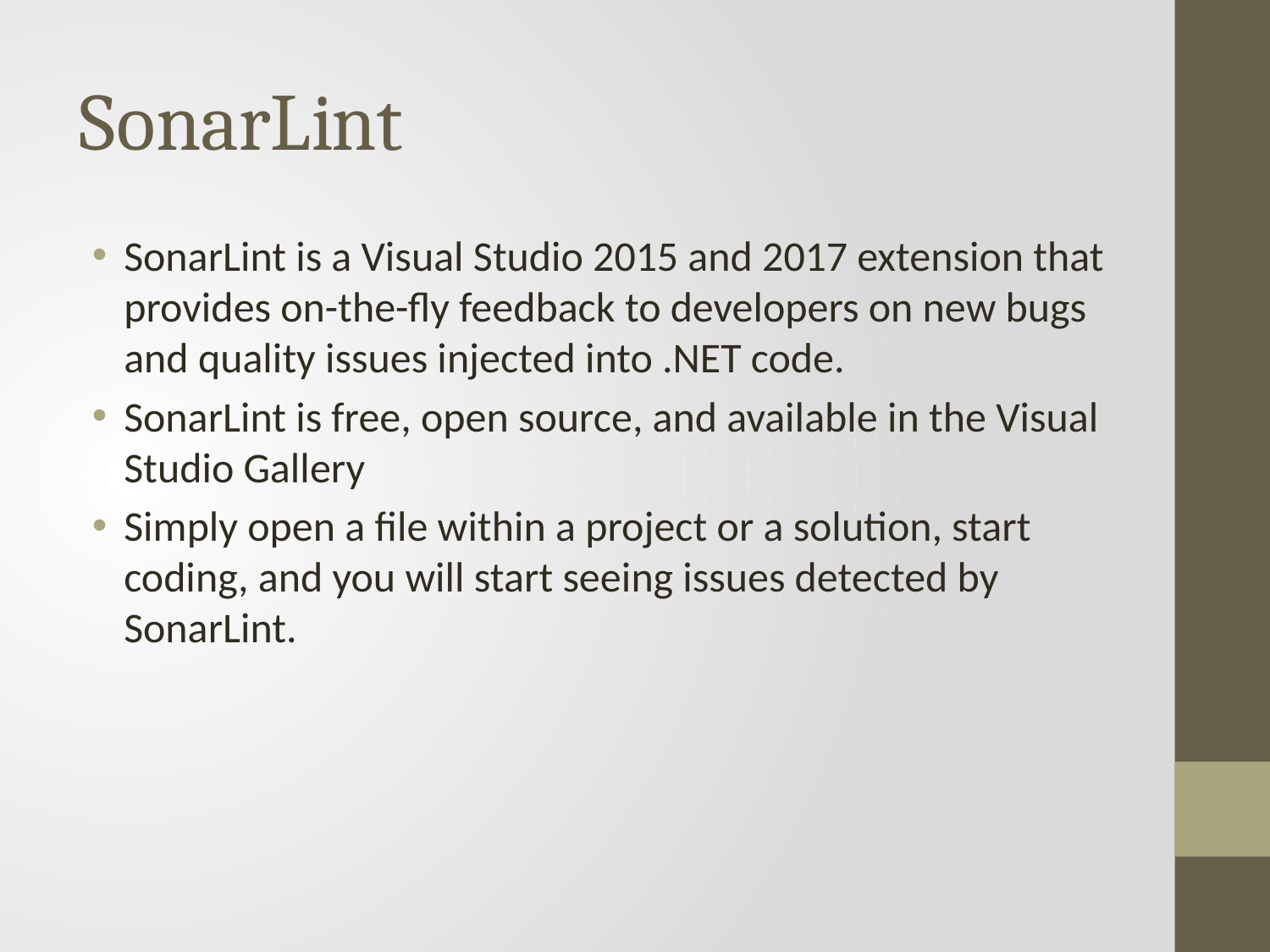

# SonarLint
SonarLint is a Visual Studio 2015 and 2017 extension that provides on-the-fly feedback to developers on new bugs and quality issues injected into .NET code.
SonarLint is free, open source, and available in the Visual Studio Gallery
Simply open a file within a project or a solution, start coding, and you will start seeing issues detected by SonarLint.